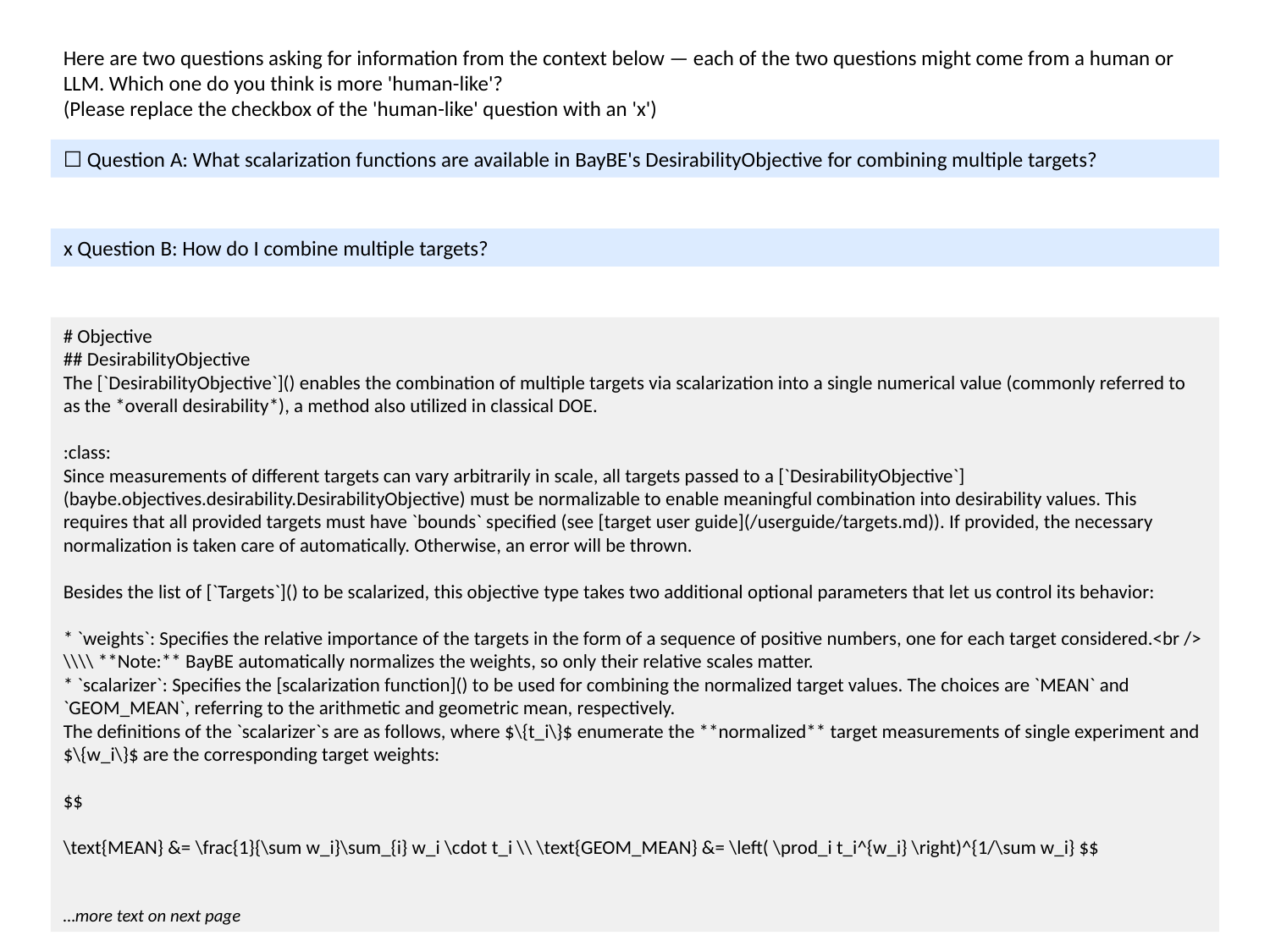

Here are two questions asking for information from the context below — each of the two questions might come from a human or LLM. Which one do you think is more 'human-like'?
(Please replace the checkbox of the 'human-like' question with an 'x')
☐ Question A: What scalarization functions are available in BayBE's DesirabilityObjective for combining multiple targets?
x Question B: How do I combine multiple targets?
# Objective
## DesirabilityObjective
The [`DesirabilityObjective`]() enables the combination of multiple targets via scalarization into a single numerical value (commonly referred to as the *overall desirability*), a method also utilized in classical DOE.

:class:
Since measurements of different targets can vary arbitrarily in scale, all targets passed to a [`DesirabilityObjective`](baybe.objectives.desirability.DesirabilityObjective) must be normalizable to enable meaningful combination into desirability values. This requires that all provided targets must have `bounds` specified (see [target user guide](/userguide/targets.md)). If provided, the necessary normalization is taken care of automatically. Otherwise, an error will be thrown.

Besides the list of [`Targets`]() to be scalarized, this objective type takes two additional optional parameters that let us control its behavior:

* `weights`: Specifies the relative importance of the targets in the form of a sequence of positive numbers, one for each target considered.<br /> \\\\ **Note:** BayBE automatically normalizes the weights, so only their relative scales matter.
* `scalarizer`: Specifies the [scalarization function]() to be used for combining the normalized target values. The choices are `MEAN` and `GEOM_MEAN`, referring to the arithmetic and geometric mean, respectively.
The definitions of the `scalarizer`s are as follows, where $\{t_i\}$ enumerate the **normalized** target measurements of single experiment and $\{w_i\}$ are the corresponding target weights:

$$

\text{MEAN} &= \frac{1}{\sum w_i}\sum_{i} w_i \cdot t_i \\ \text{GEOM_MEAN} &= \left( \prod_i t_i^{w_i} \right)^{1/\sum w_i} $$

…more text on next page